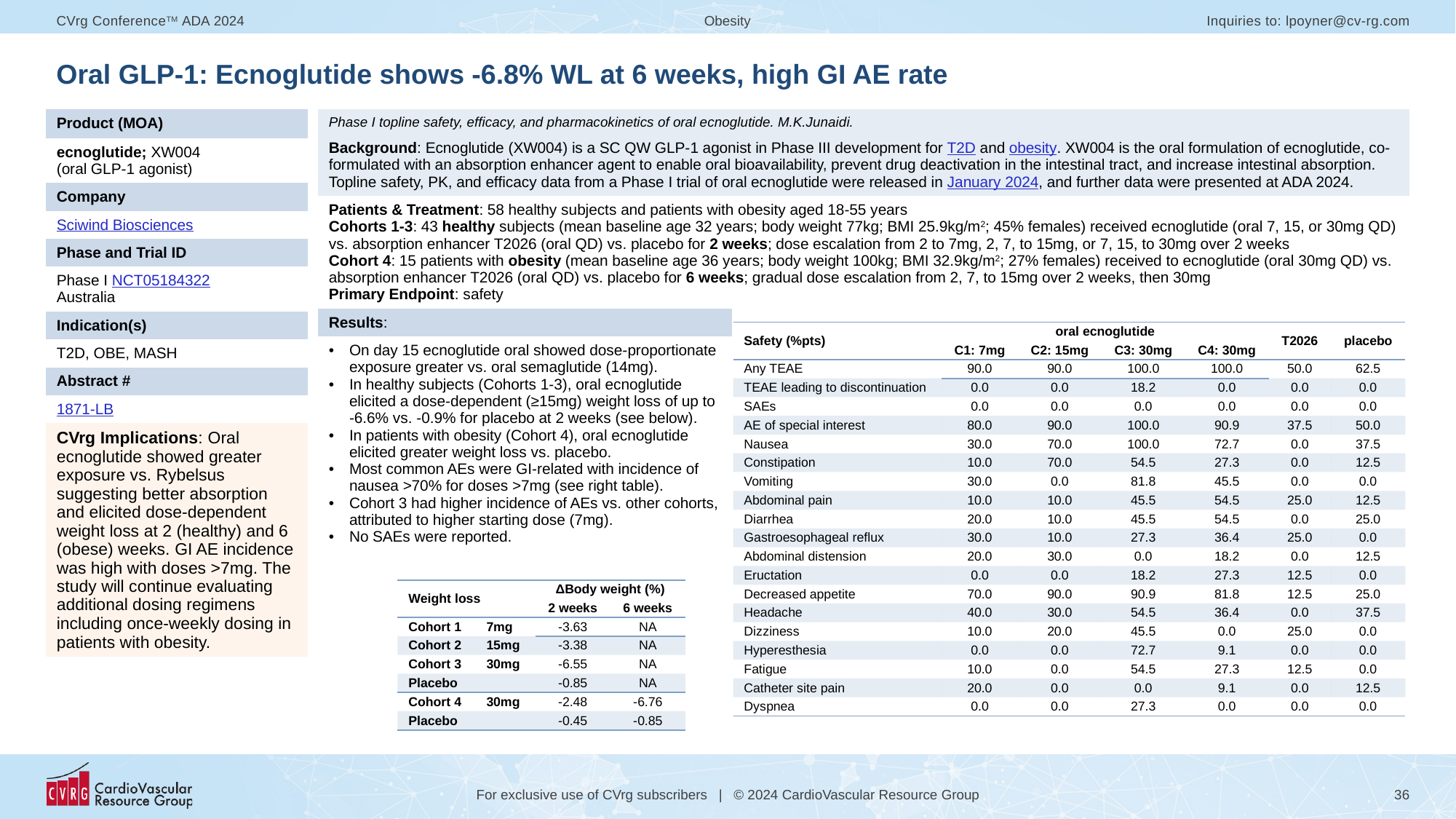

# Oral GLP-1: Ecnoglutide shows -6.8% WL at 6 weeks, high GI AE rate
| Product (MOA) |
| --- |
| ecnoglutide; XW004 (oral GLP-1 agonist) |
| Company |
| Sciwind Biosciences |
| Phase and Trial ID |
| Phase I NCT05184322 Australia |
| Indication(s) |
| T2D, OBE, MASH |
| Abstract # |
| 1871-LB |
| CVrg Implications: Oral ecnoglutide showed greater exposure vs. Rybelsus suggesting better absorption and elicited dose-dependent weight loss at 2 (healthy) and 6 (obese) weeks. GI AE incidence was high with doses >7mg. The study will continue evaluating additional dosing regimens including once-weekly dosing in patients with obesity. |
| Phase I topline safety, efficacy, and pharmacokinetics of oral ecnoglutide. M.K.Junaidi. Background: Ecnoglutide (XW004) is a SC QW GLP-1 agonist in Phase III development for T2D and obesity. XW004 is the oral formulation of ecnoglutide, co-formulated with an absorption enhancer agent to enable oral bioavailability, prevent drug deactivation in the intestinal tract, and increase intestinal absorption. Topline safety, PK, and efficacy data from a Phase I trial of oral ecnoglutide were released in January 2024, and further data were presented at ADA 2024. |  |
| --- | --- |
| Patients & Treatment: 58 healthy subjects and patients with obesity aged 18-55 years Cohorts 1-3: 43 healthy subjects (mean baseline age 32 years; body weight 77kg; BMI 25.9kg/m2; 45% females) received ecnoglutide (oral 7, 15, or 30mg QD) vs. absorption enhancer T2026 (oral QD) vs. placebo for 2 weeks; dose escalation from 2 to 7mg, 2, 7, to 15mg, or 7, 15, to 30mg over 2 weeks Cohort 4: 15 patients with obesity (mean baseline age 36 years; body weight 100kg; BMI 32.9kg/m2; 27% females) received to ecnoglutide (oral 30mg QD) vs. absorption enhancer T2026 (oral QD) vs. placebo for 6 weeks; gradual dose escalation from 2, 7, to 15mg over 2 weeks, then 30mg Primary Endpoint: safety |  |
| Results: |  |
| On day 15 ecnoglutide oral showed dose-proportionate exposure greater vs. oral semaglutide (14mg). In healthy subjects (Cohorts 1-3), oral ecnoglutide elicited a dose-dependent (≥15mg) weight loss of up to -6.6% vs. -0.9% for placebo at 2 weeks (see below). In patients with obesity (Cohort 4), oral ecnoglutide elicited greater weight loss vs. placebo. Most common AEs were GI-related with incidence of nausea >70% for doses >7mg (see right table). Cohort 3 had higher incidence of AEs vs. other cohorts, attributed to higher starting dose (7mg). No SAEs were reported. |  |
| Safety (%pts) | oral ecnoglutide |  |  |  | T2026 | placebo |
| --- | --- | --- | --- | --- | --- | --- |
|  | C1: 7mg | C2: 15mg | C3: 30mg | C4: 30mg |  |  |
| Any TEAE | 90.0 | 90.0 | 100.0 | 100.0 | 50.0 | 62.5 |
| TEAE leading to discontinuation | 0.0 | 0.0 | 18.2 | 0.0 | 0.0 | 0.0 |
| SAEs | 0.0 | 0.0 | 0.0 | 0.0 | 0.0 | 0.0 |
| AE of special interest | 80.0 | 90.0 | 100.0 | 90.9 | 37.5 | 50.0 |
| Nausea | 30.0 | 70.0 | 100.0 | 72.7 | 0.0 | 37.5 |
| Constipation | 10.0 | 70.0 | 54.5 | 27.3 | 0.0 | 12.5 |
| Vomiting | 30.0 | 0.0 | 81.8 | 45.5 | 0.0 | 0.0 |
| Abdominal pain | 10.0 | 10.0 | 45.5 | 54.5 | 25.0 | 12.5 |
| Diarrhea | 20.0 | 10.0 | 45.5 | 54.5 | 0.0 | 25.0 |
| Gastroesophageal reflux | 30.0 | 10.0 | 27.3 | 36.4 | 25.0 | 0.0 |
| Abdominal distension | 20.0 | 30.0 | 0.0 | 18.2 | 0.0 | 12.5 |
| Eructation | 0.0 | 0.0 | 18.2 | 27.3 | 12.5 | 0.0 |
| Decreased appetite | 70.0 | 90.0 | 90.9 | 81.8 | 12.5 | 25.0 |
| Headache | 40.0 | 30.0 | 54.5 | 36.4 | 0.0 | 37.5 |
| Dizziness | 10.0 | 20.0 | 45.5 | 0.0 | 25.0 | 0.0 |
| Hyperesthesia | 0.0 | 0.0 | 72.7 | 9.1 | 0.0 | 0.0 |
| Fatigue | 10.0 | 0.0 | 54.5 | 27.3 | 12.5 | 0.0 |
| Catheter site pain | 20.0 | 0.0 | 0.0 | 9.1 | 0.0 | 12.5 |
| Dyspnea | 0.0 | 0.0 | 27.3 | 0.0 | 0.0 | 0.0 |
| Weight loss |  | ΔBody weight (%) |  |
| --- | --- | --- | --- |
|  |  | 2 weeks | 6 weeks |
| Cohort 1 | 7mg | -3.63 | NA |
| Cohort 2 | 15mg | -3.38 | NA |
| Cohort 3 | 30mg | -6.55 | NA |
| Placebo |  | -0.85 | NA |
| Cohort 4 | 30mg | -2.48 | -6.76 |
| Placebo |  | -0.45 | -0.85 |